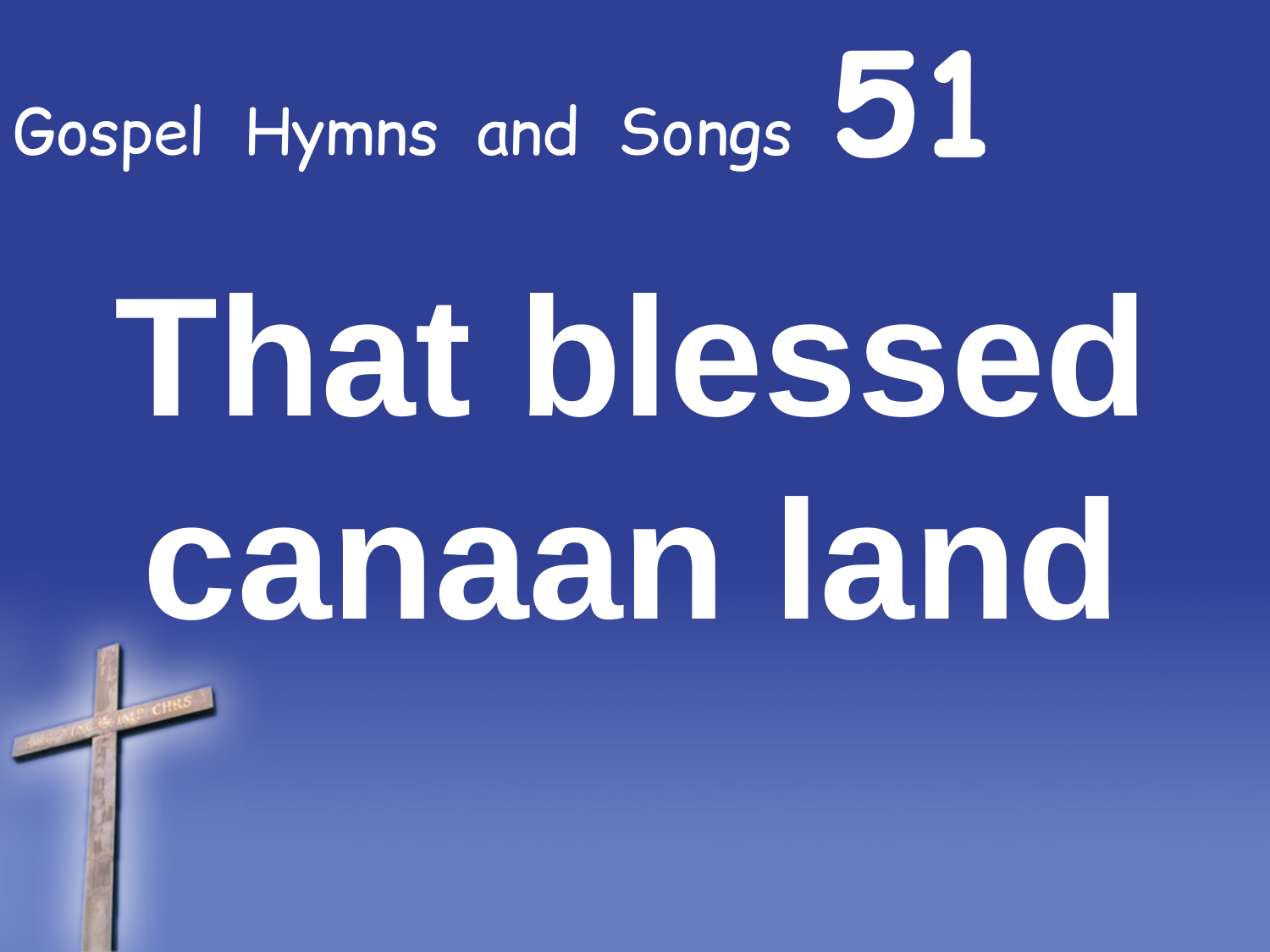

# Gospel  Hymns  and  Songs  51
That blessed canaan land